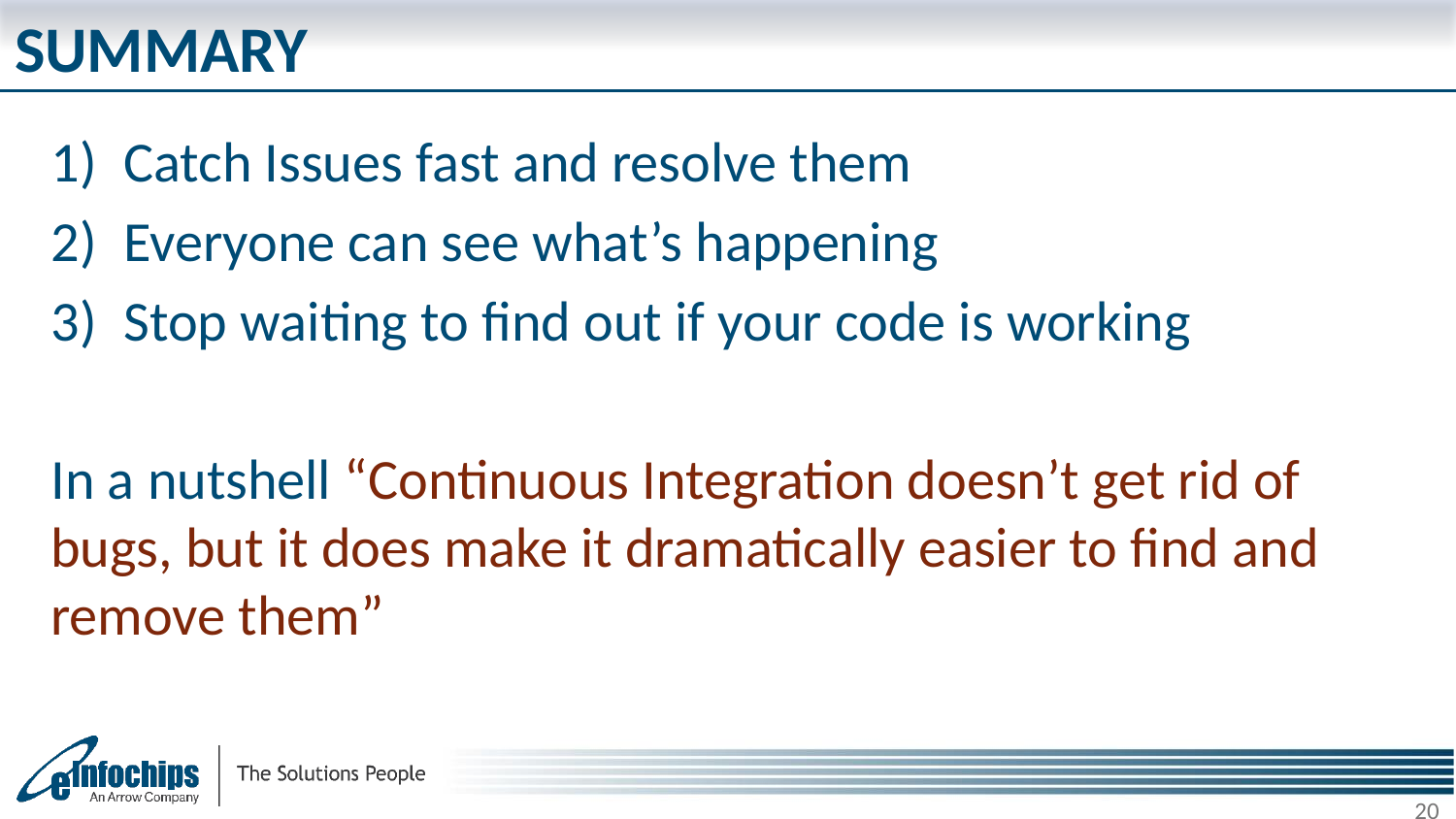

# SUMMARY
Catch Issues fast and resolve them
Everyone can see what’s happening
Stop waiting to find out if your code is working

In a nutshell “Continuous Integration doesn’t get rid of bugs, but it does make it dramatically easier to find and remove them”

20